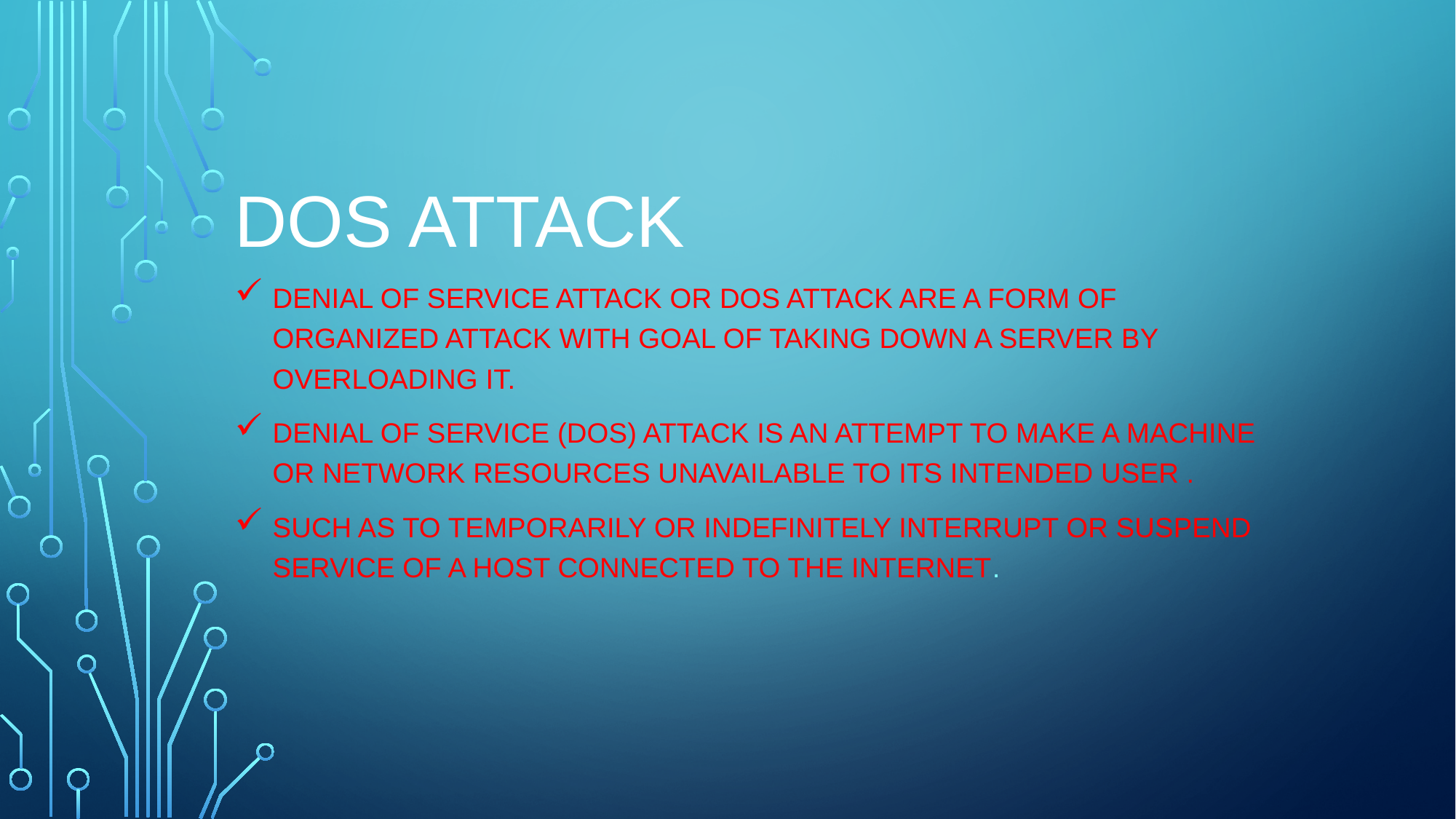

# Dos attack
Denial of service attack or Dos attack are a form of organized attack with goal of taking down a server by overloading it.
Denial of service (DOS) attack is an attempt to make a machine or network resources unavailable to its intended user .
Such as to temporarily or indefinitely interrupt or suspend service of a host connected to the internet.